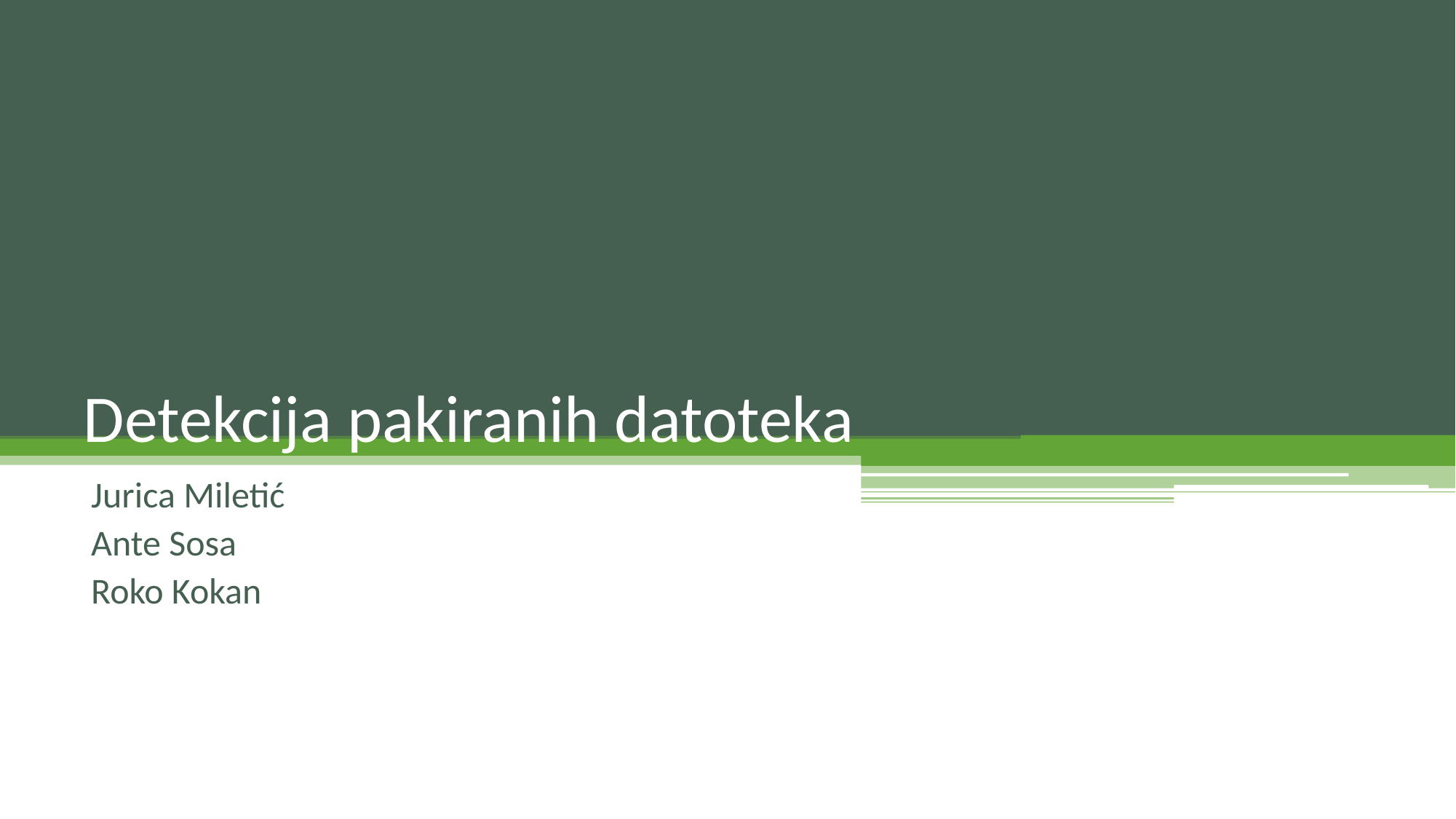

# Detekcija pakiranih datoteka
Jurica Miletić
Ante Sosa
Roko Kokan